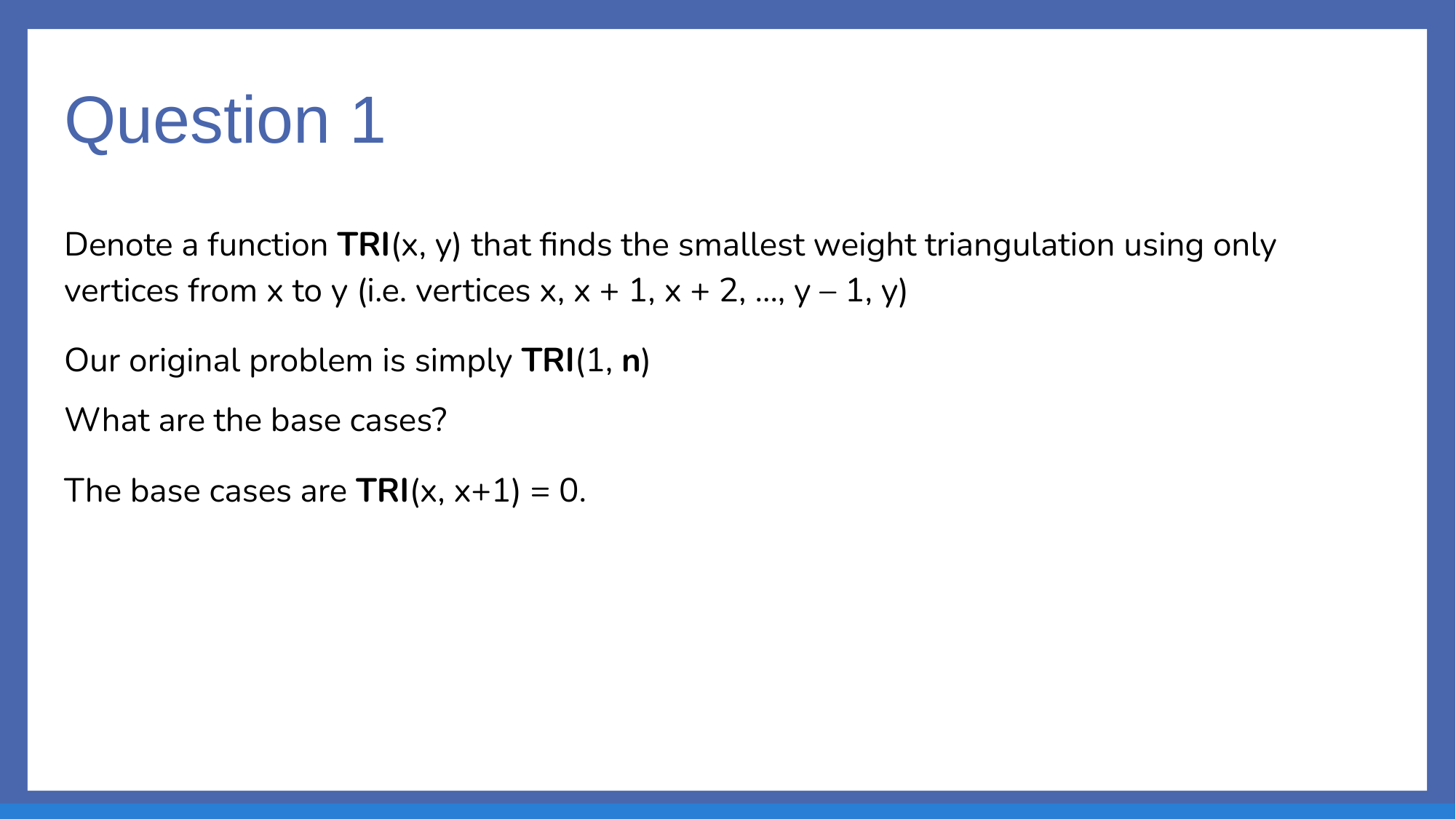

# Question 1
Denote a function TRI(x, y) that finds the smallest weight triangulation using only vertices from x to y (i.e. vertices x, x + 1, x + 2, …, y – 1, y)
Our original problem is simply TRI(1, n)
What are the base cases?
The base cases are TRI(x, x+1) = 0.